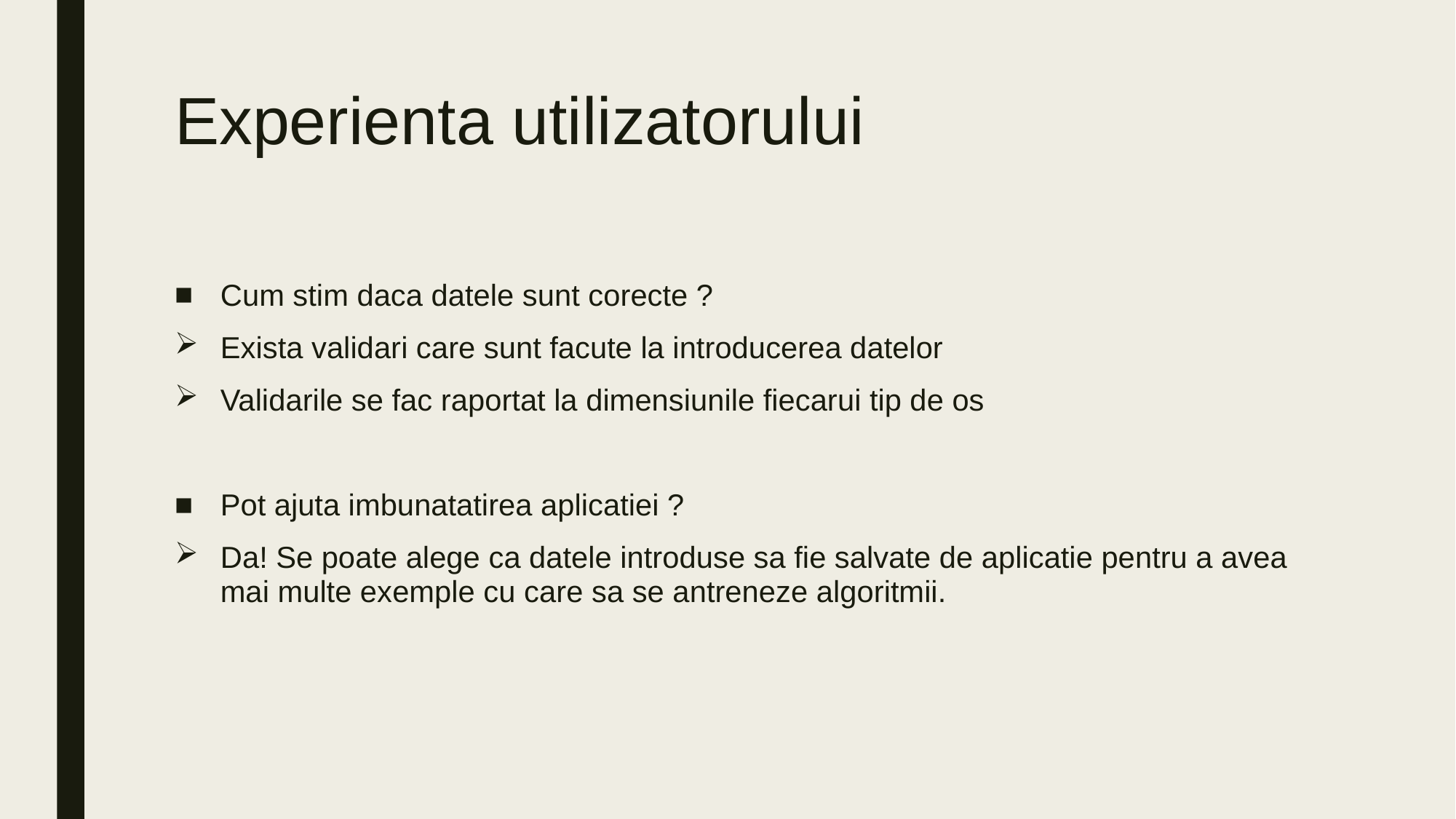

# Experienta utilizatorului
Cum stim daca datele sunt corecte ?
Exista validari care sunt facute la introducerea datelor
Validarile se fac raportat la dimensiunile fiecarui tip de os

Pot ajuta imbunatatirea aplicatiei ?
Da! Se poate alege ca datele introduse sa fie salvate de aplicatie pentru a avea mai multe exemple cu care sa se antreneze algoritmii.